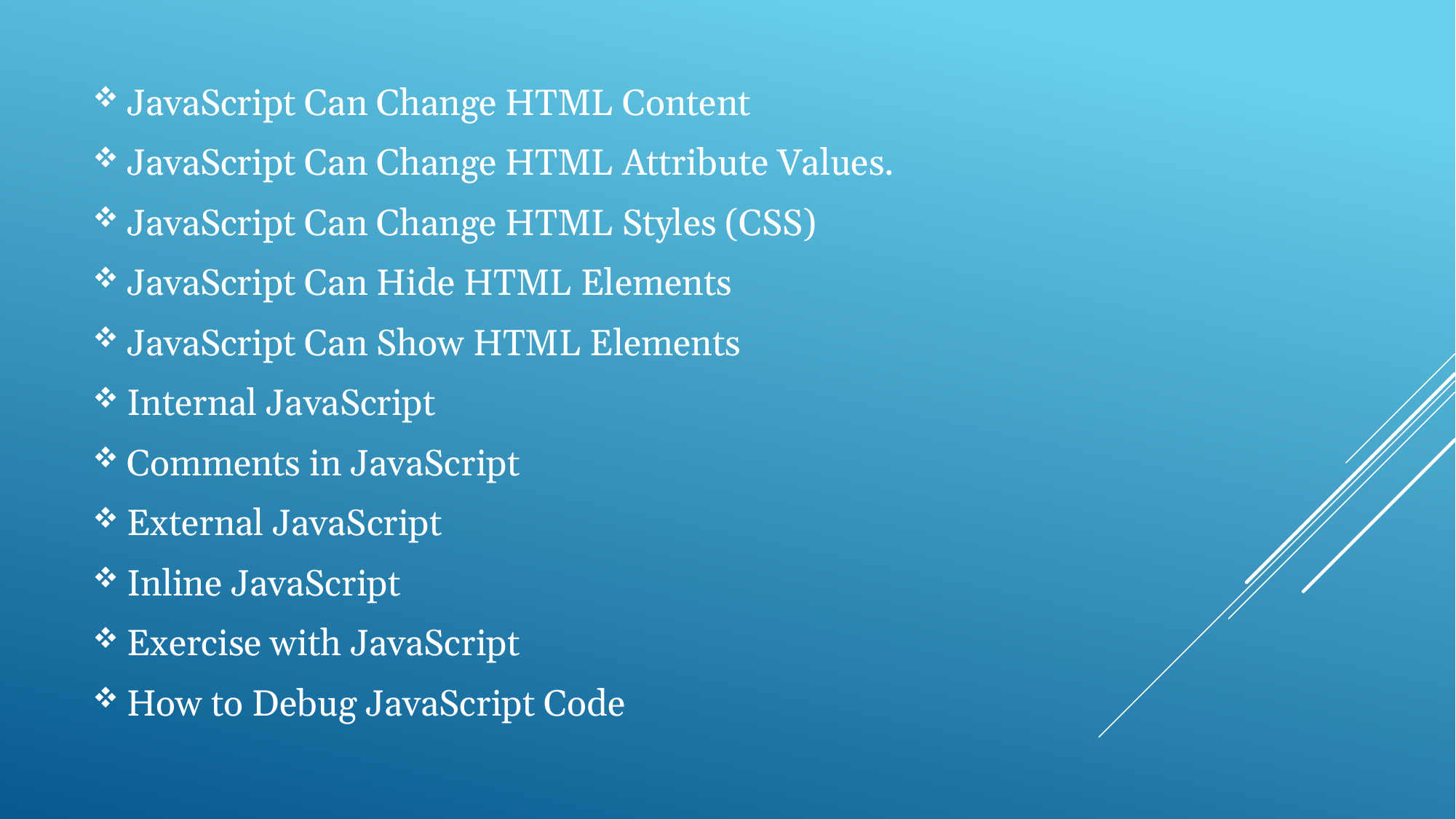

JavaScript Can Change HTML Content
JavaScript Can Change HTML Attribute Values.
JavaScript Can Change HTML Styles (CSS)
JavaScript Can Hide HTML Elements
JavaScript Can Show HTML Elements
Internal JavaScript
Comments in JavaScript
External JavaScript
Inline JavaScript
Exercise with JavaScript
How to Debug JavaScript Code